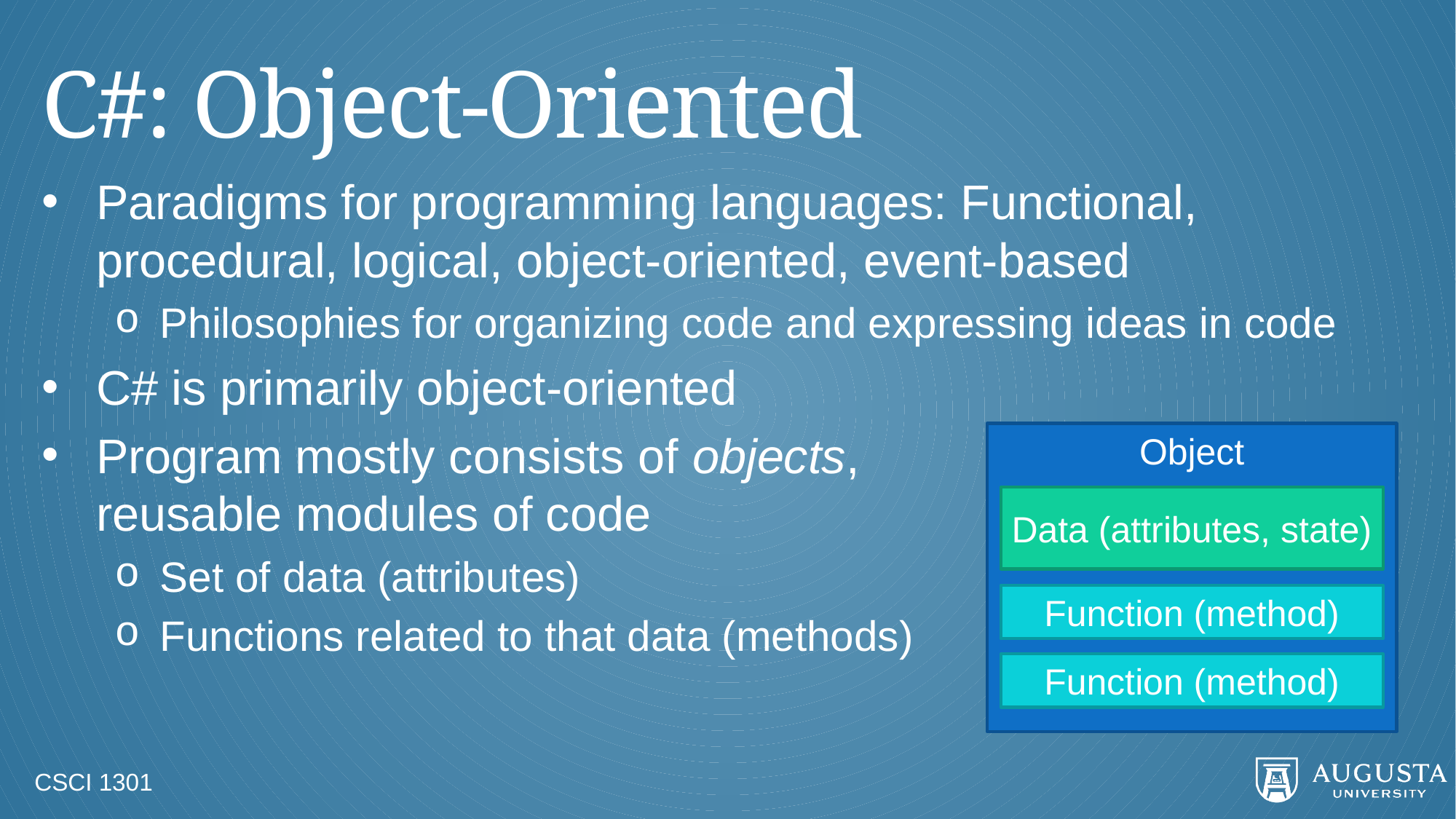

# C#: Object-Oriented
Paradigms for programming languages: Functional, procedural, logical, object-oriented, event-based
Philosophies for organizing code and expressing ideas in code
C# is primarily object-oriented
Program mostly consists of objects,
reusable modules of code
Set of data (attributes)
Functions related to that data (methods)
Object
Data (attributes, state)
Function (method)
Function (method)
CSCI 1301